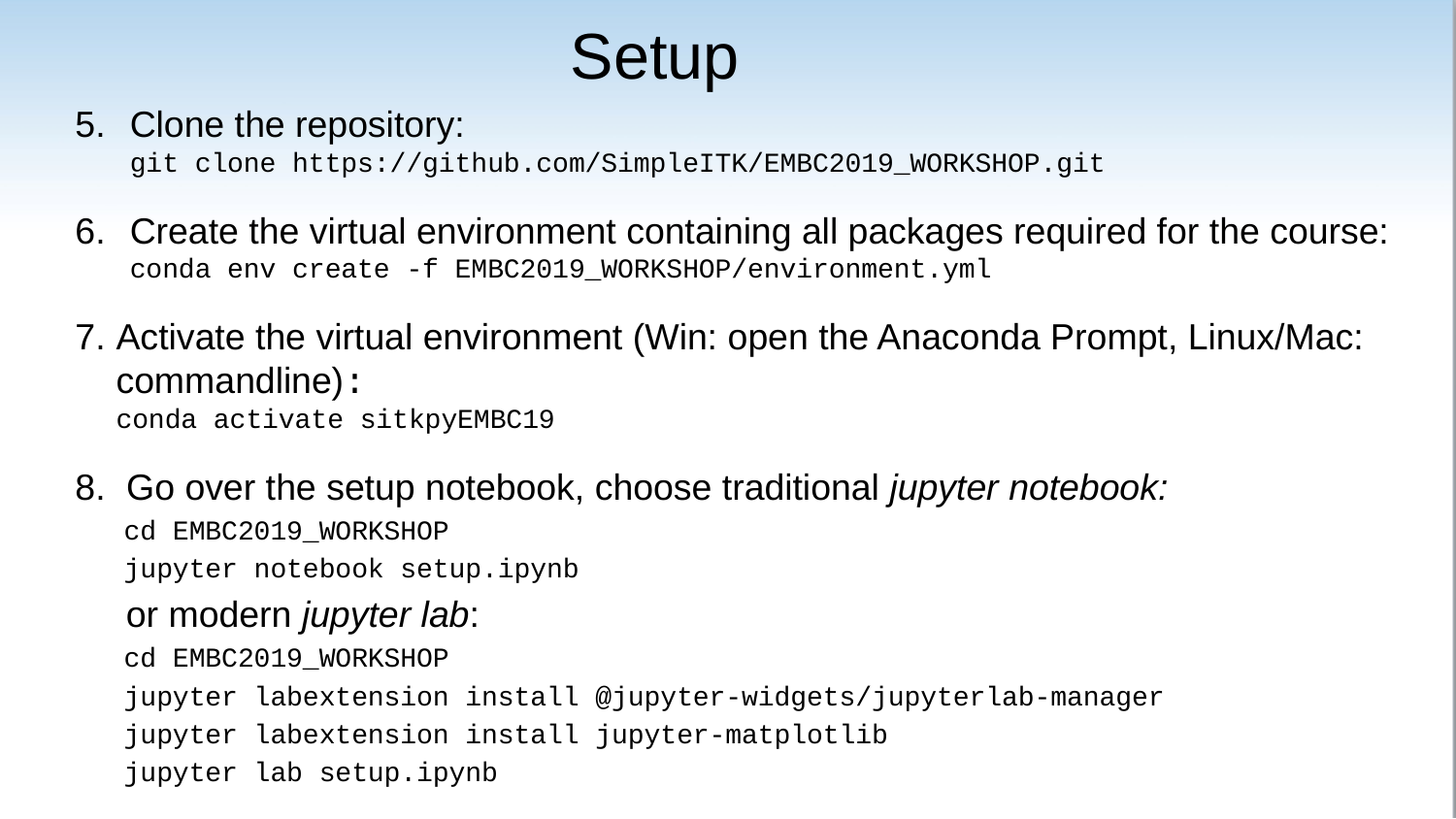

Setup
Clone the repository:
git clone https://github.com/SimpleITK/EMBC2019_WORKSHOP.git

Create the virtual environment containing all packages required for the course:
conda env create -f EMBC2019_WORKSHOP/environment.yml

Activate the virtual environment (Win: open the Anaconda Prompt, Linux/Mac: commandline):
conda activate sitkpyEMBC19

 Go over the setup notebook, choose traditional jupyter notebook:
   cd EMBC2019_WORKSHOP
   jupyter notebook setup.ipynb
     or modern jupyter lab:
   cd EMBC2019_WORKSHOP
   jupyter labextension install @jupyter-widgets/jupyterlab-manager
   jupyter labextension install jupyter-matplotlib
   jupyter lab setup.ipynb